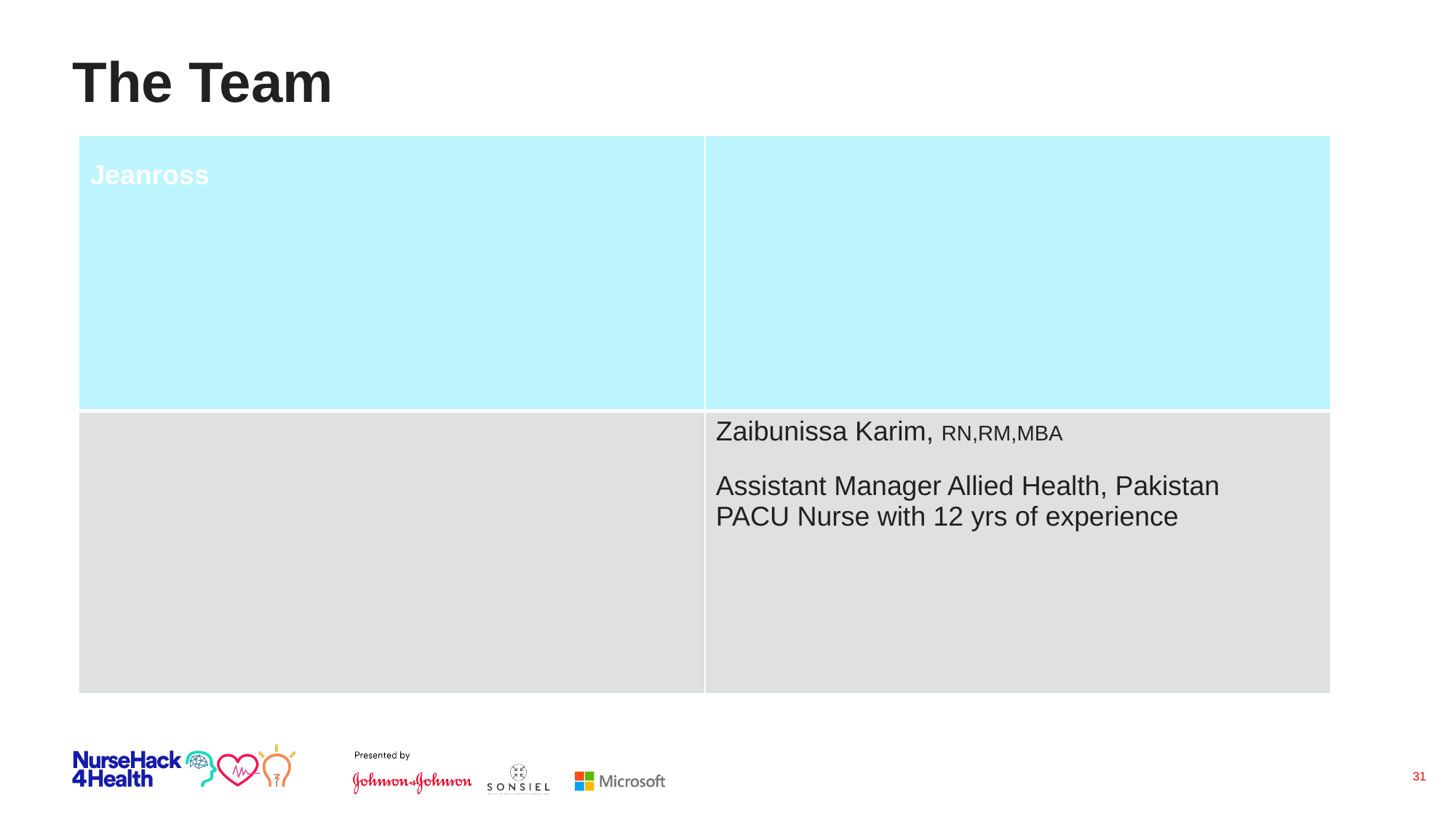

# The Team
| Jeanross |  |
| --- | --- |
|  | Zaibunissa Karim, RN,RM,MBA Assistant Manager Allied Health, Pakistan PACU Nurse with 12 yrs of experience |

31